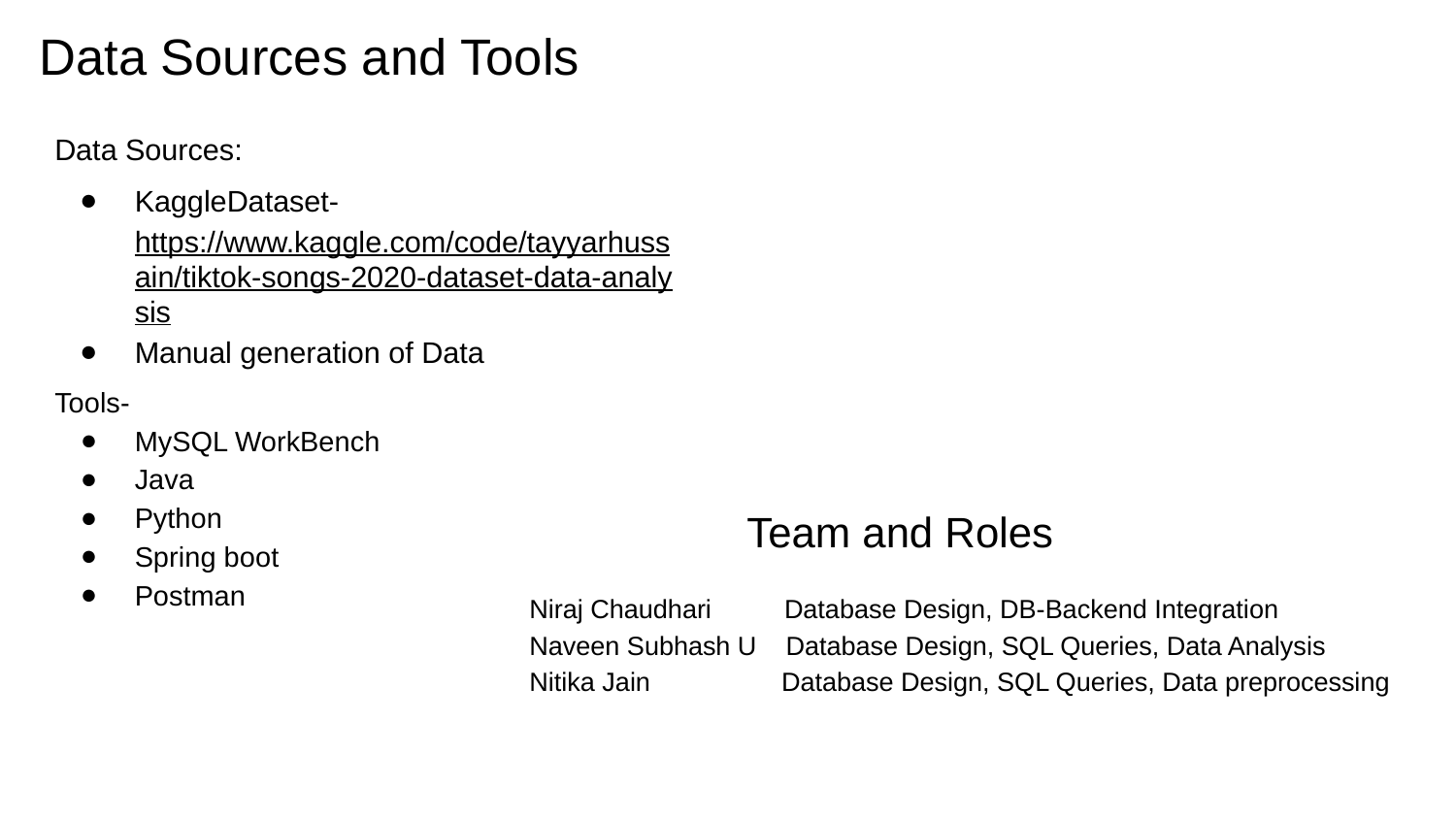

# Data Sources and Tools
Data Sources:
KaggleDataset-https://www.kaggle.com/code/tayyarhussain/tiktok-songs-2020-dataset-data-analysis
Manual generation of Data
Tools-
MySQL WorkBench
Java
Python
Spring boot
Postman

Team and Roles

Niraj Chaudhari          Database Design, DB-Backend Integration
Naveen Subhash U    Database Design, SQL Queries, Data Analysis
Nitika Jain                  Database Design, SQL Queries, Data preprocessing